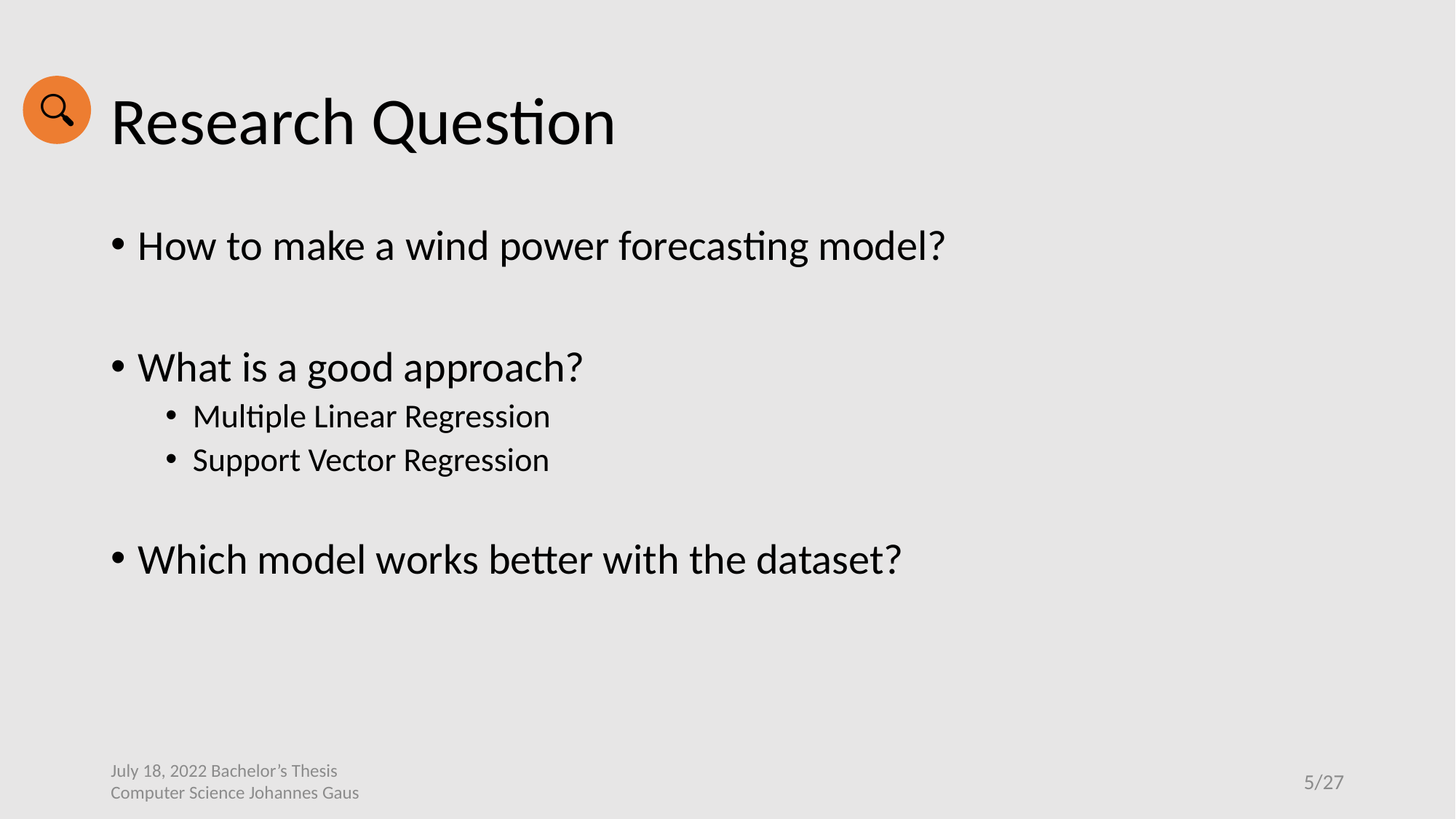

# Research Question

How to make a wind power forecasting model?

What is a good approach?
Multiple Linear Regression
Support Vector Regression

Which model works better with the dataset?

July 18, 2022 Bachelor’s Thesis
Computer Science Johannes Gaus
5/27